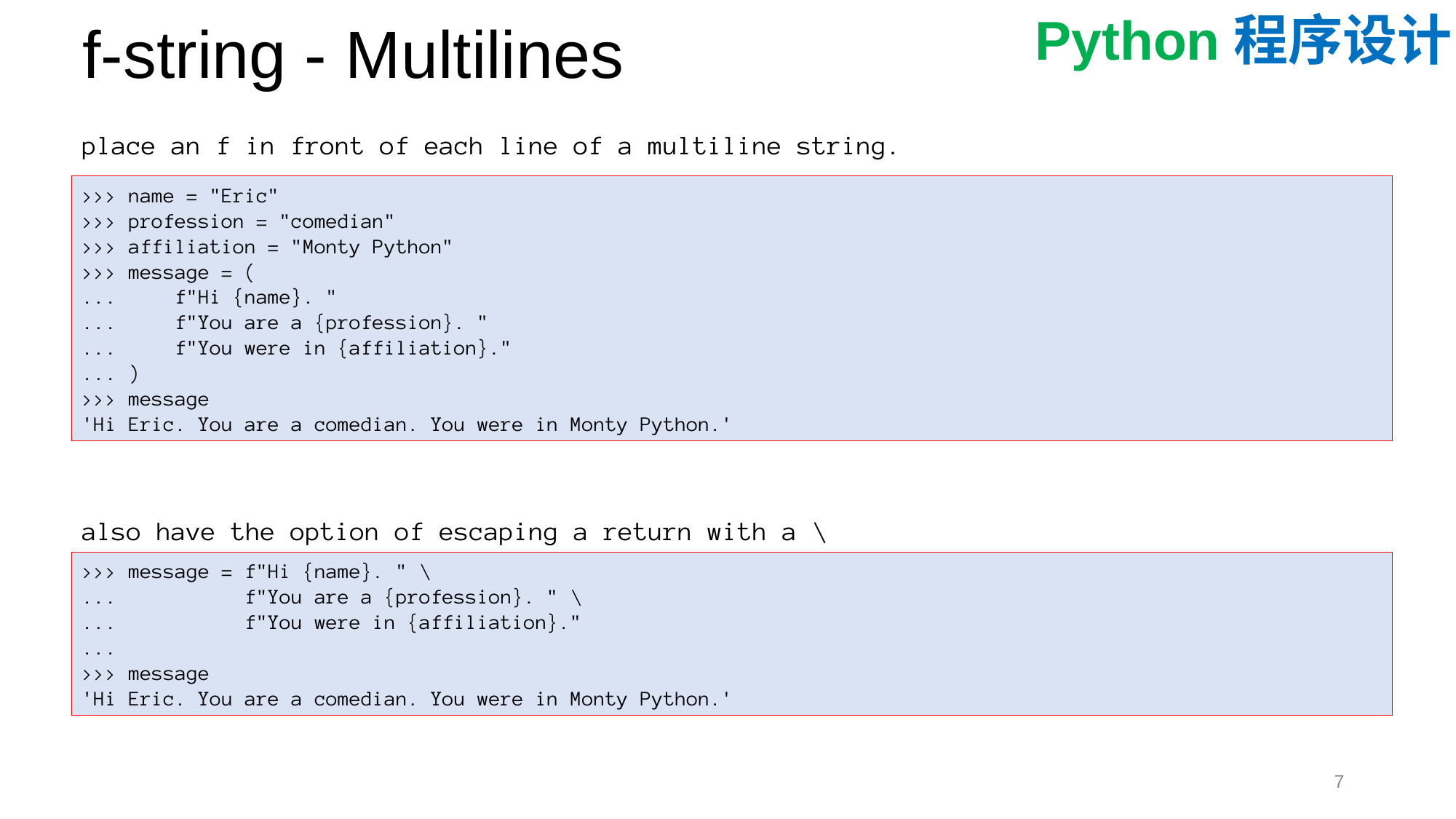

# f-string - Multilines
place an f in front of each line of a multiline string.
>>> name = "Eric"
>>> profession = "comedian"
>>> affiliation = "Monty Python"
>>> message = (
...     f"Hi {name}. "
...     f"You are a {profession}. "
...     f"You were in {affiliation}."
... )
>>> message
'Hi Eric. You are a comedian. You were in Monty Python.'
also have the option of escaping a return with a \
>>> message = f"Hi {name}. " \
...           f"You are a {profession}. " \
...           f"You were in {affiliation}."
...
>>> message
'Hi Eric. You are a comedian. You were in Monty Python.'
7